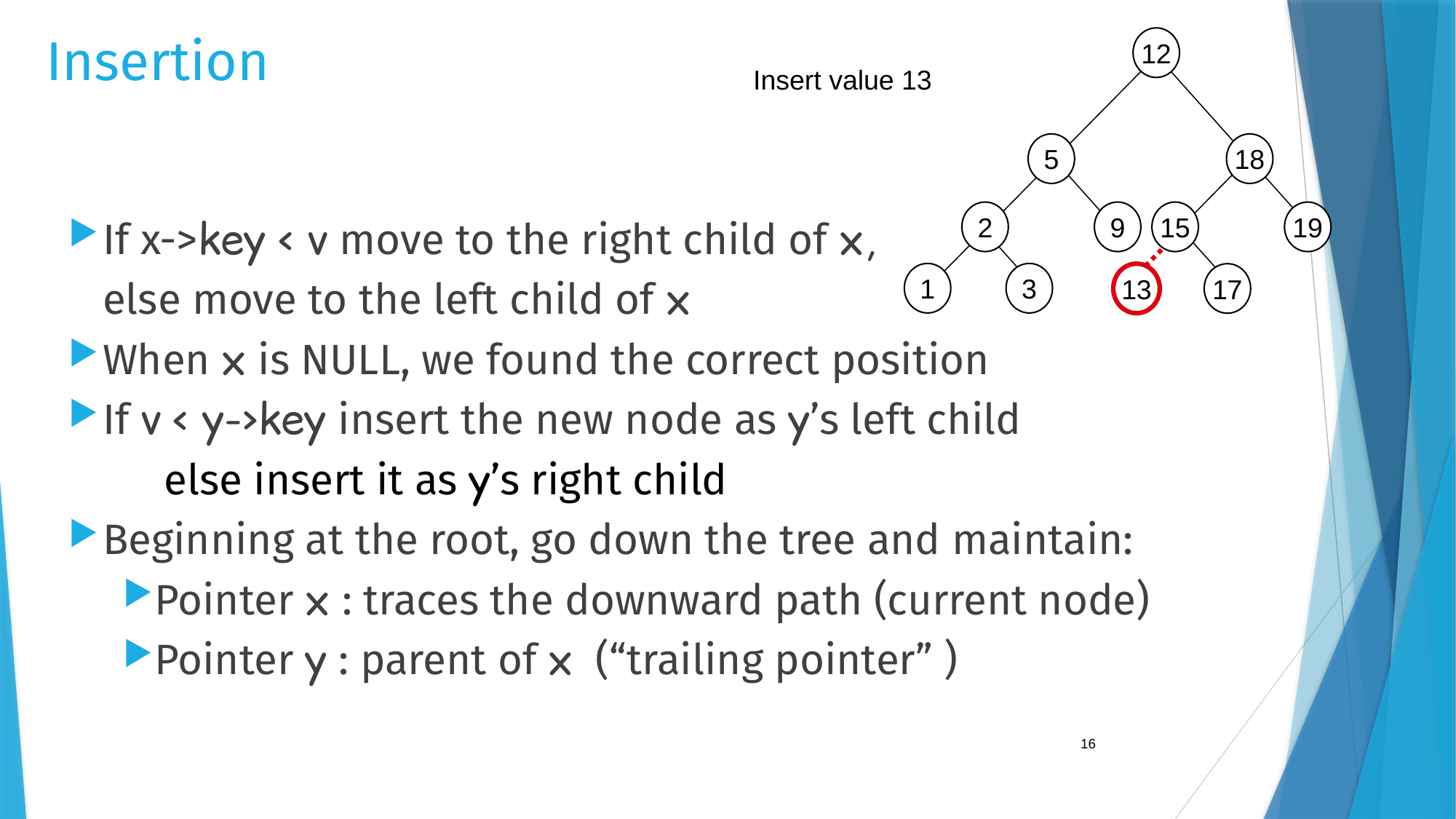

# Insertion
12

5
18

2
9
15
19

1
3
17

13
Insert value 13
If x->key < v move to the right child of x,
  	else move to the left child of x
When x is NULL, we found the correct position
If v < y->key insert the new node as y’s left child
	  	else insert it as y’s right child
Beginning at the root, go down the tree and maintain:
Pointer x : traces the downward path (current node)
Pointer y : parent of x  (“trailing pointer” )
16